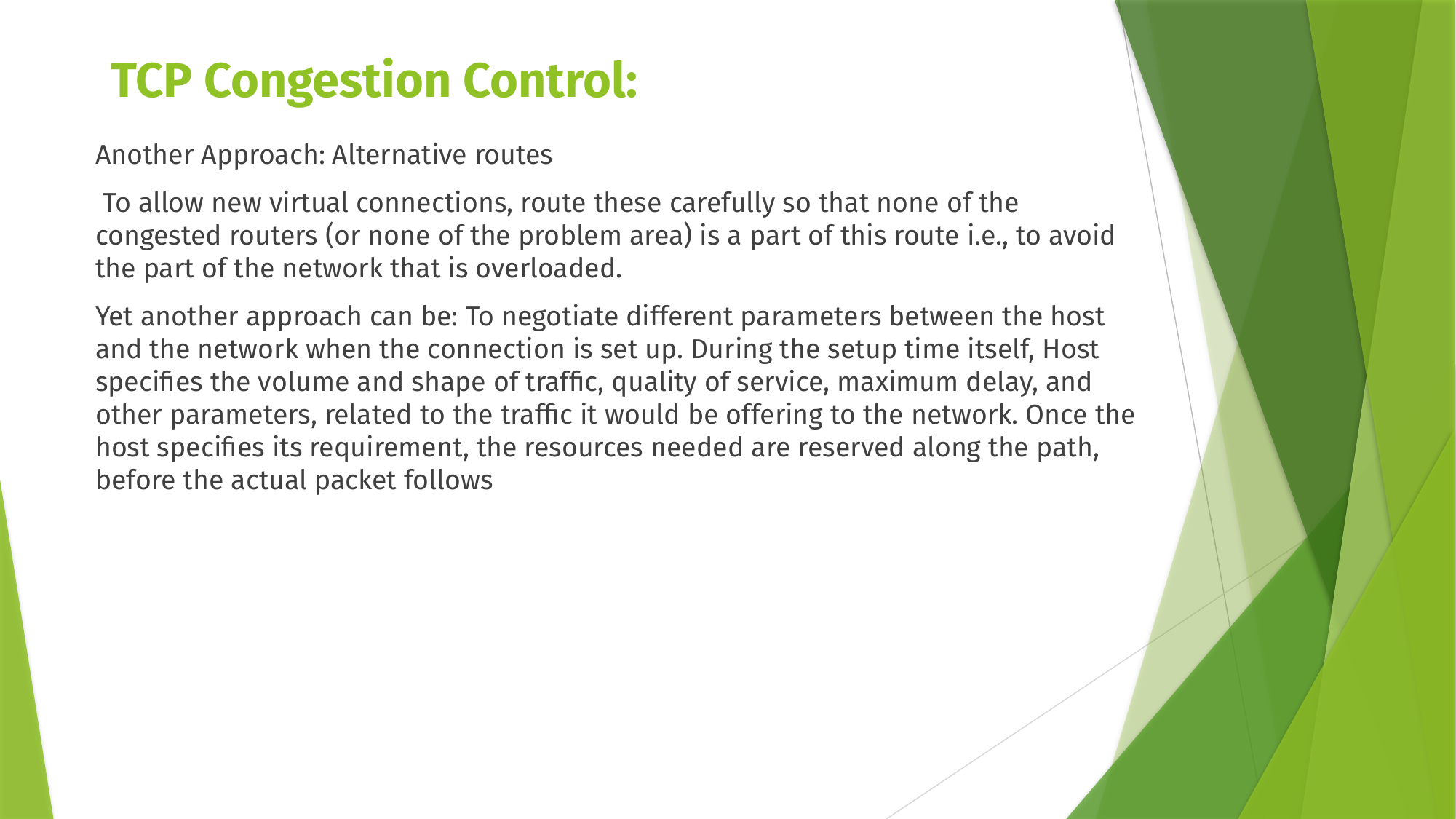

# TCP Congestion Control:
Another Approach: Alternative routes
 To allow new virtual connections, route these carefully so that none of the congested routers (or none of the problem area) is a part of this route i.e., to avoid the part of the network that is overloaded.
Yet another approach can be: To negotiate different parameters between the host and the network when the connection is set up. During the setup time itself, Host specifies the volume and shape of traffic, quality of service, maximum delay, and other parameters, related to the traffic it would be offering to the network. Once the host specifies its requirement, the resources needed are reserved along the path, before the actual packet follows